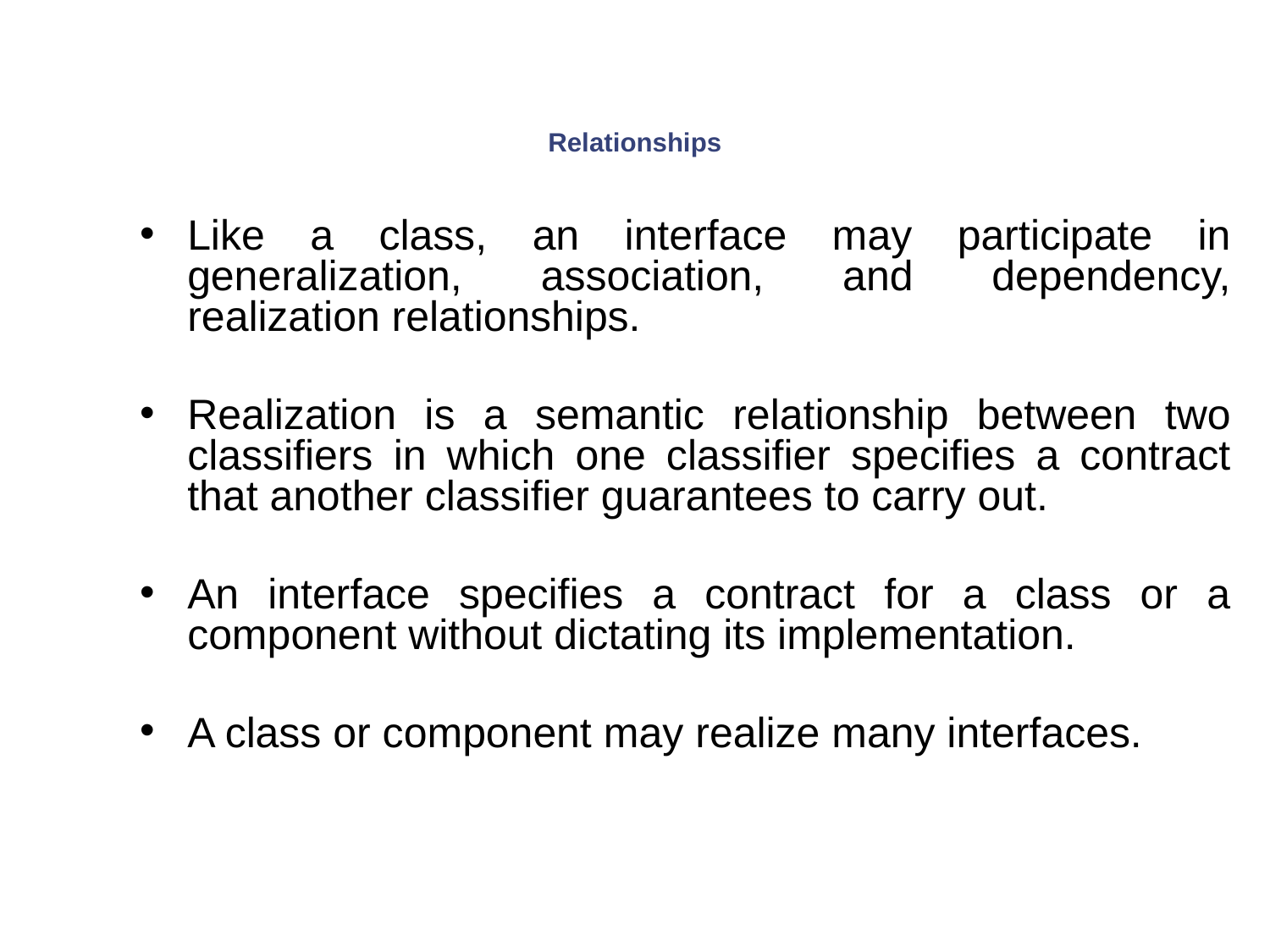

# Relationships
Like a class, an interface may participate in generalization, association, and dependency, realization relationships.

Realization is a semantic relationship between two classifiers in which one classifier specifies a contract that another classifier guarantees to carry out.

An interface specifies a contract for a class or a component without dictating its implementation.

A class or component may realize many interfaces.